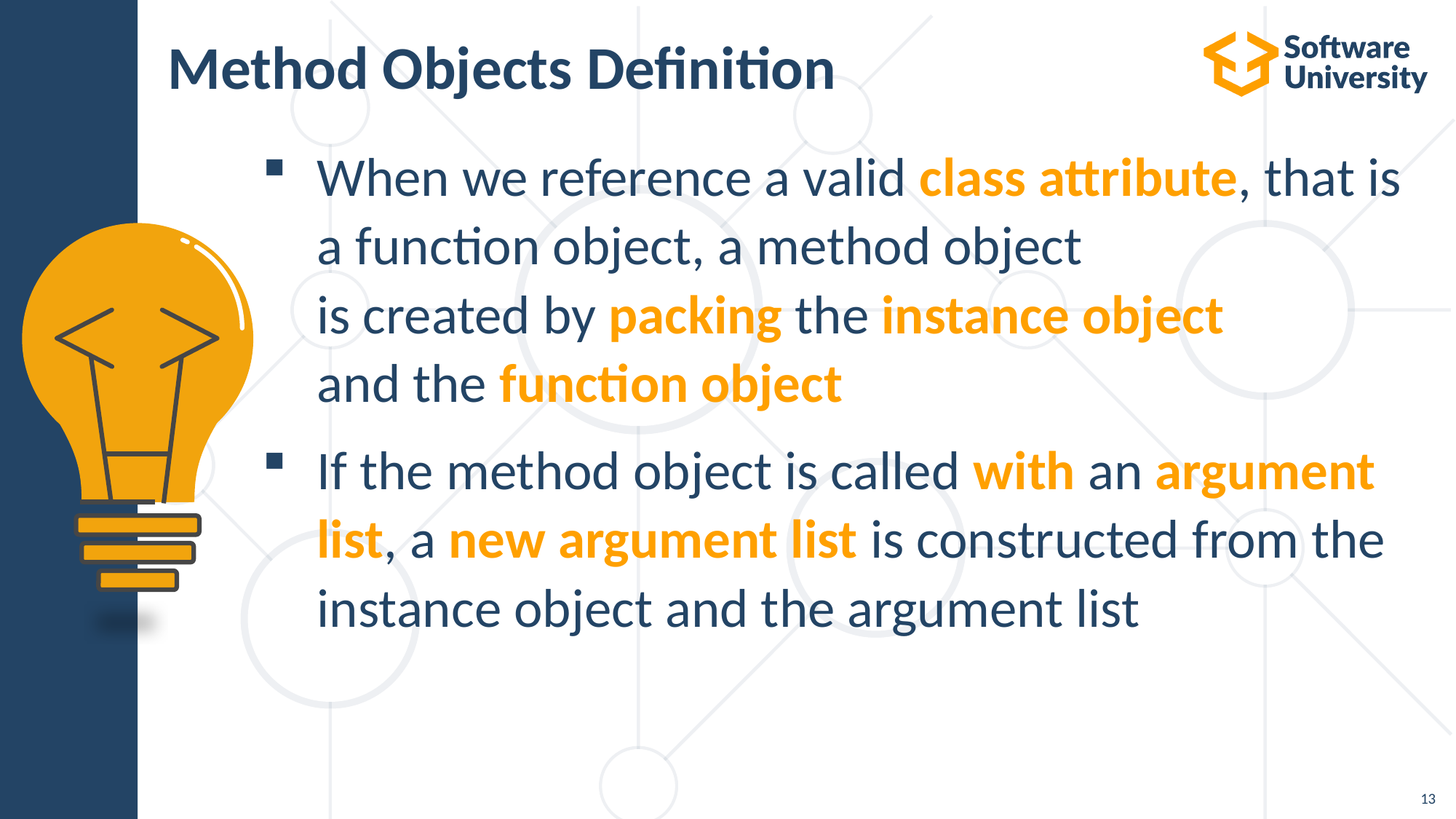

# Method Objects Definition
When we reference a valid class attribute, that is a function object, a method object
is created by packing the instance object
and the function object
If the method object is called with an argument list, a new argument list is constructed from the instance object and the argument list
13